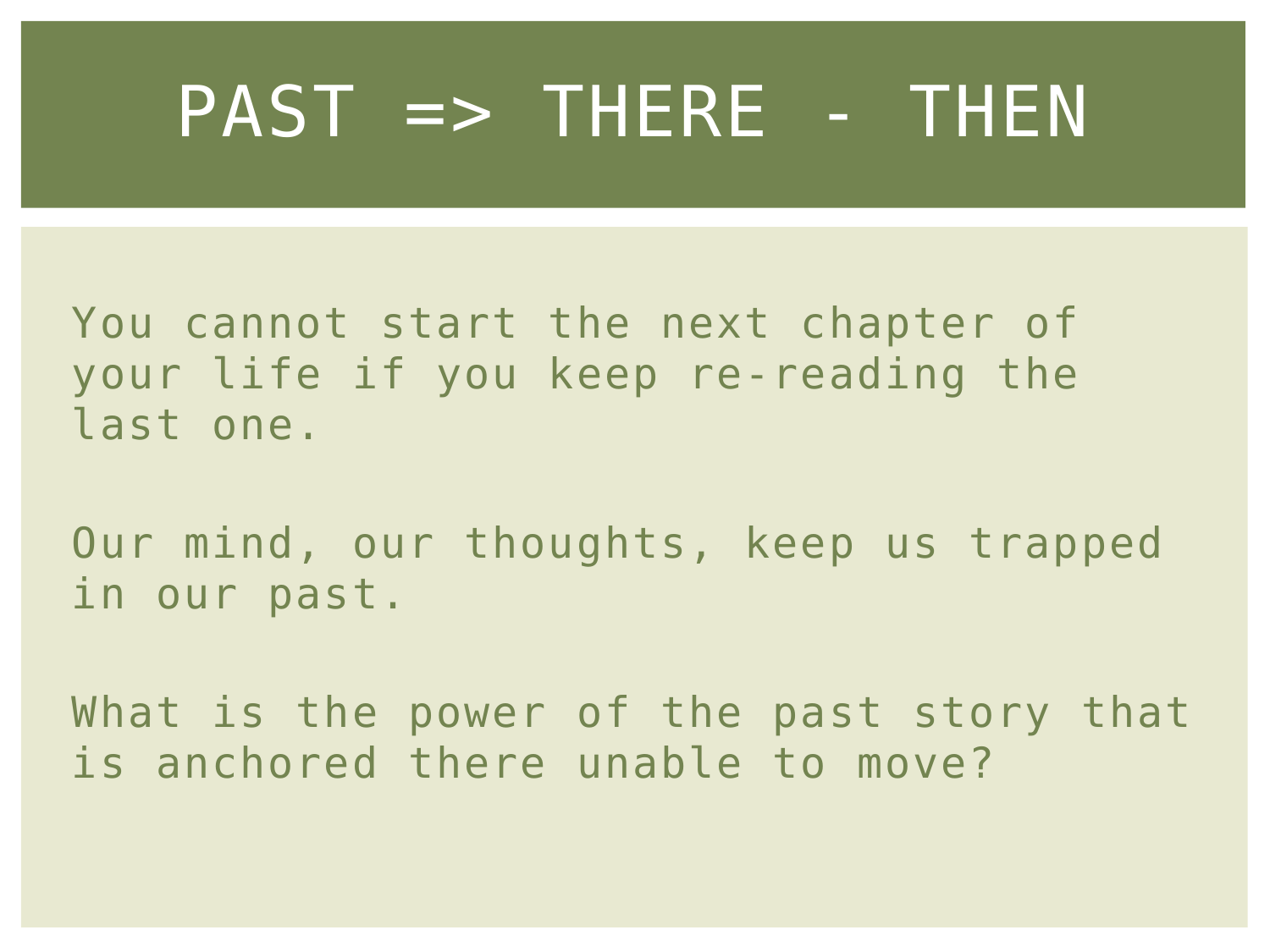

# PAST => There - then

You cannot start the next chapter of your life if you keep re-reading the last one.

Our mind, our thoughts, keep us trapped in our past.

What is the power of the past story that is anchored there unable to move?